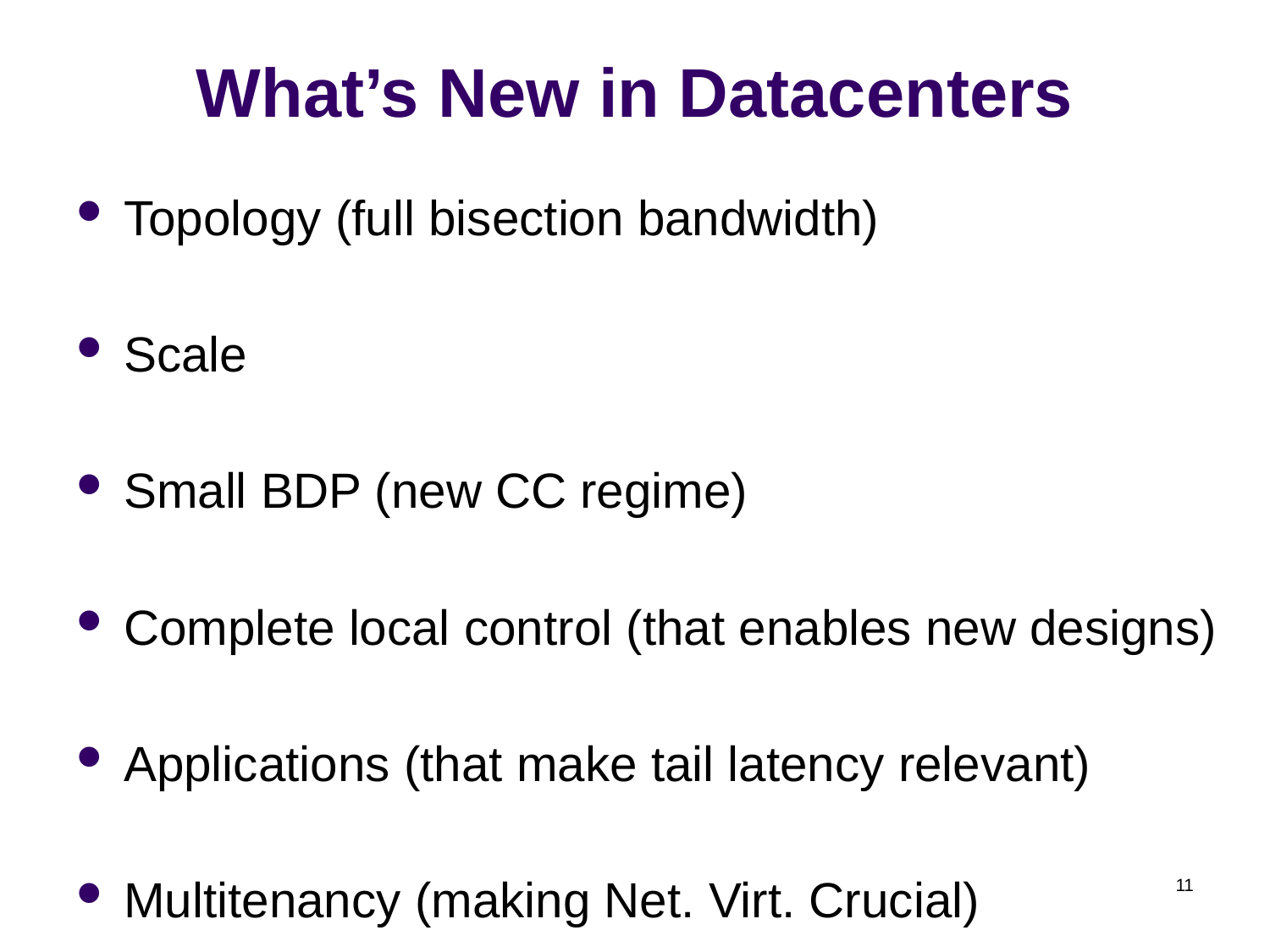

# What’s New in Datacenters
Topology (full bisection bandwidth)

Scale

Small BDP (new CC regime)

Complete local control (that enables new designs)

Applications (that make tail latency relevant)

Multitenancy (making Net. Virt. Crucial)
11